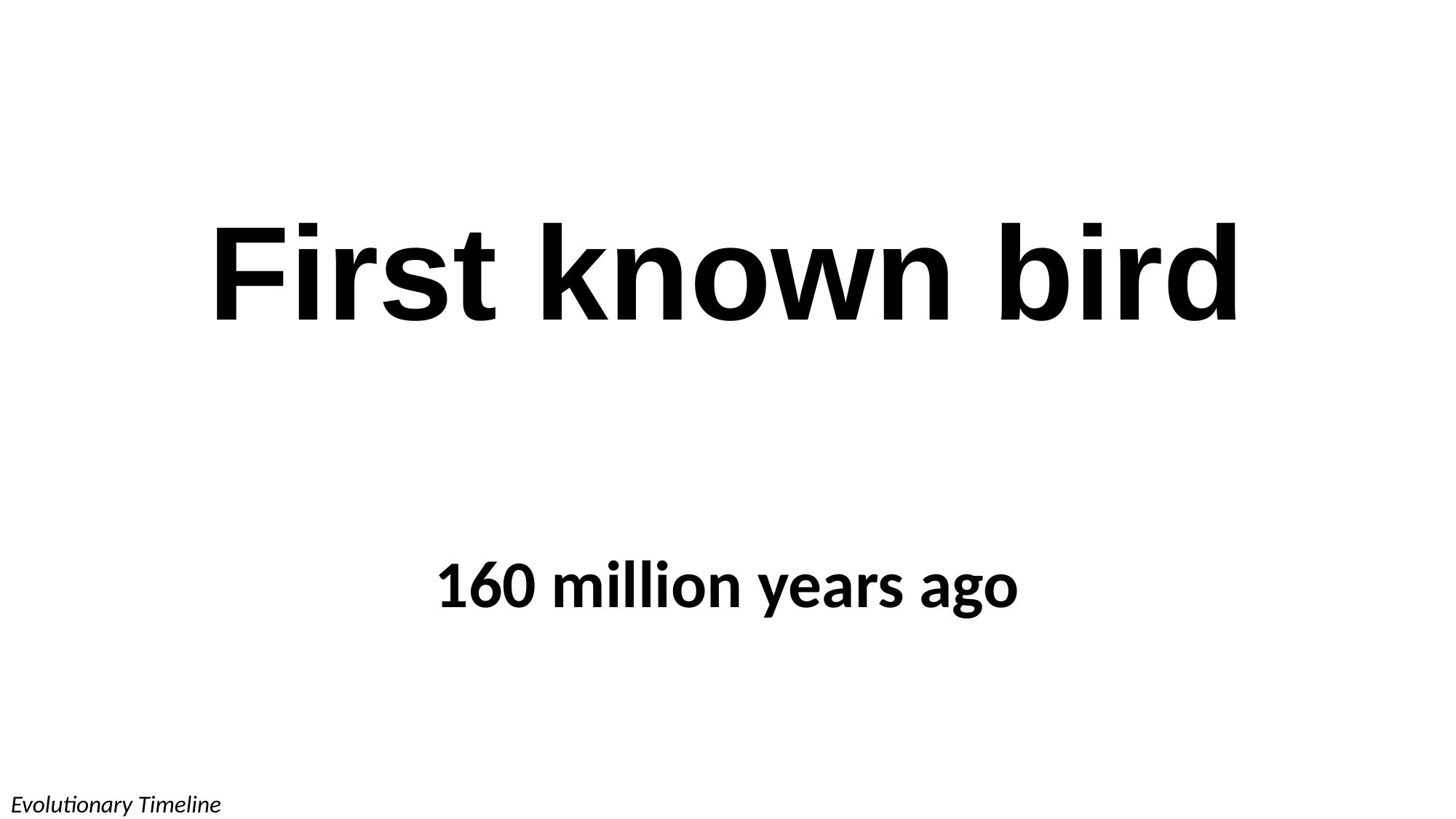

# First known bird
160 million years ago
Evolutionary Timeline